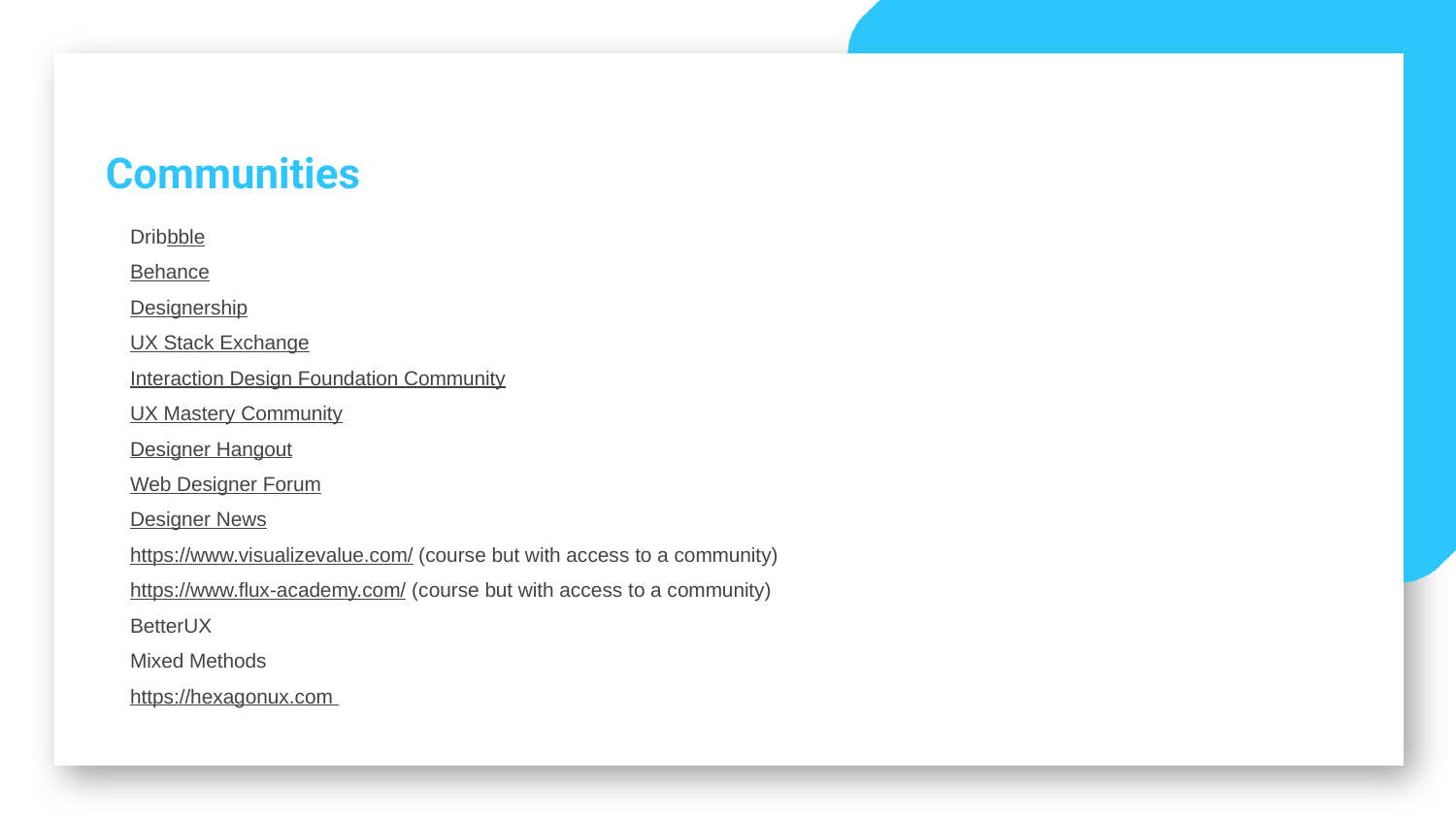

Communities
Dribbble
Behance
Designership
UX Stack Exchange
Interaction Design Foundation Community
UX Mastery Community
Designer Hangout
Web Designer Forum
Designer News
https://www.visualizevalue.com/ (course but with access to a community)
https://www.flux-academy.com/ (course but with access to a community)
BetterUX
Mixed Methods
https://hexagonux.com